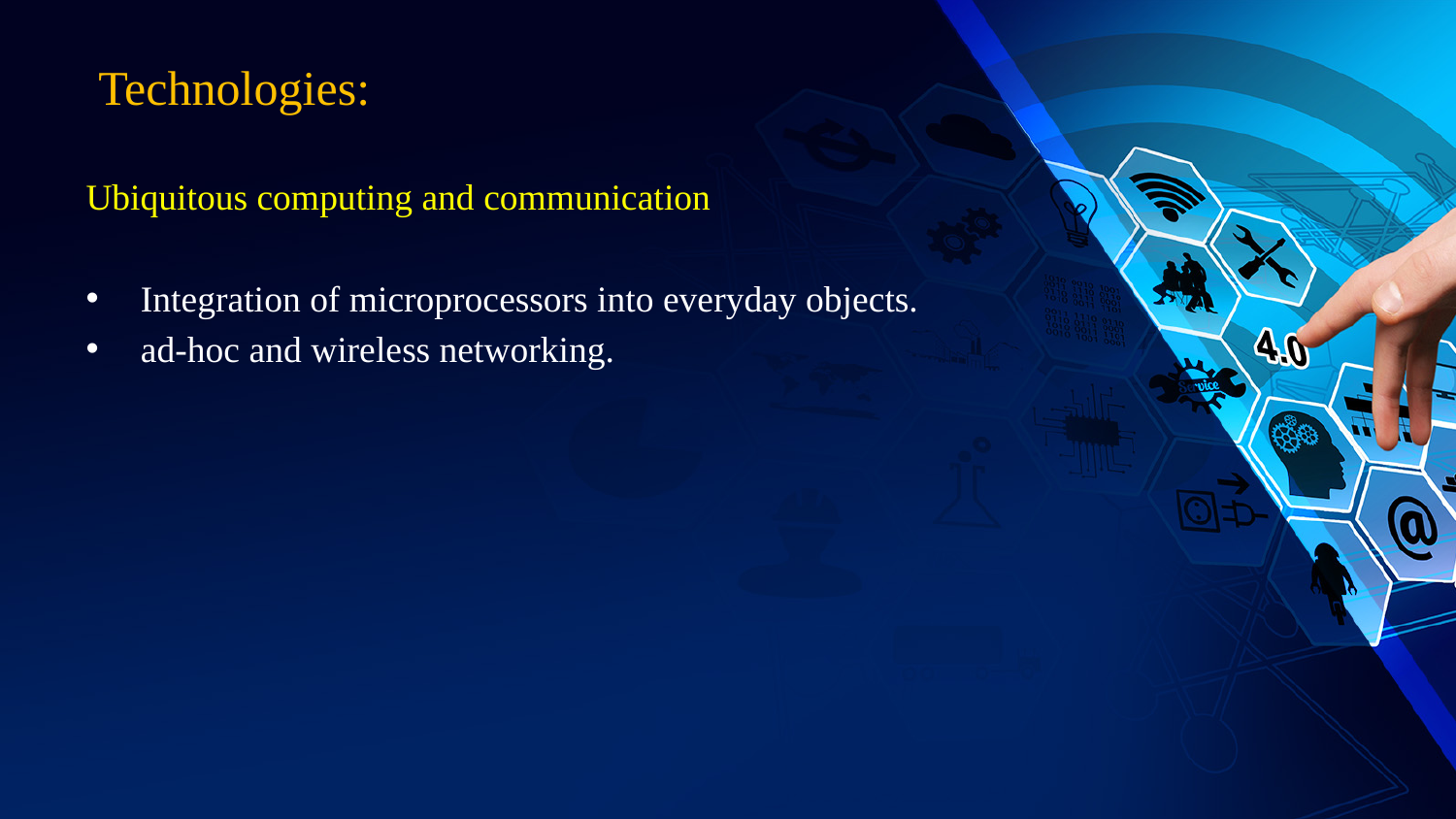

# Technologies:
Ubiquitous computing and communication

Integration of microprocessors into everyday objects.
ad-hoc and wireless networking.